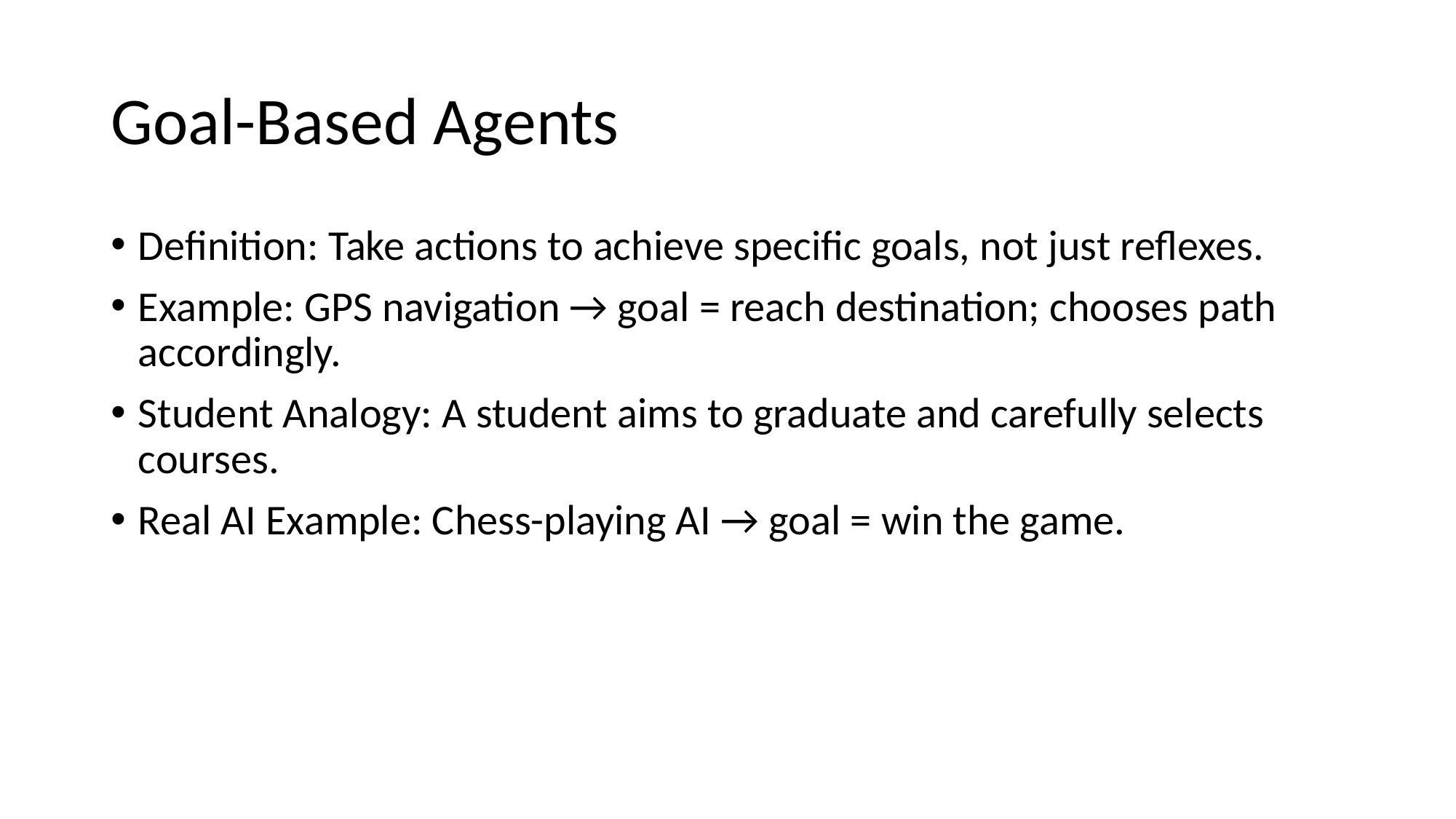

# Goal-Based Agents
Definition: Take actions to achieve specific goals, not just reflexes.
Example: GPS navigation → goal = reach destination; chooses path accordingly.
Student Analogy: A student aims to graduate and carefully selects courses.
Real AI Example: Chess-playing AI → goal = win the game.